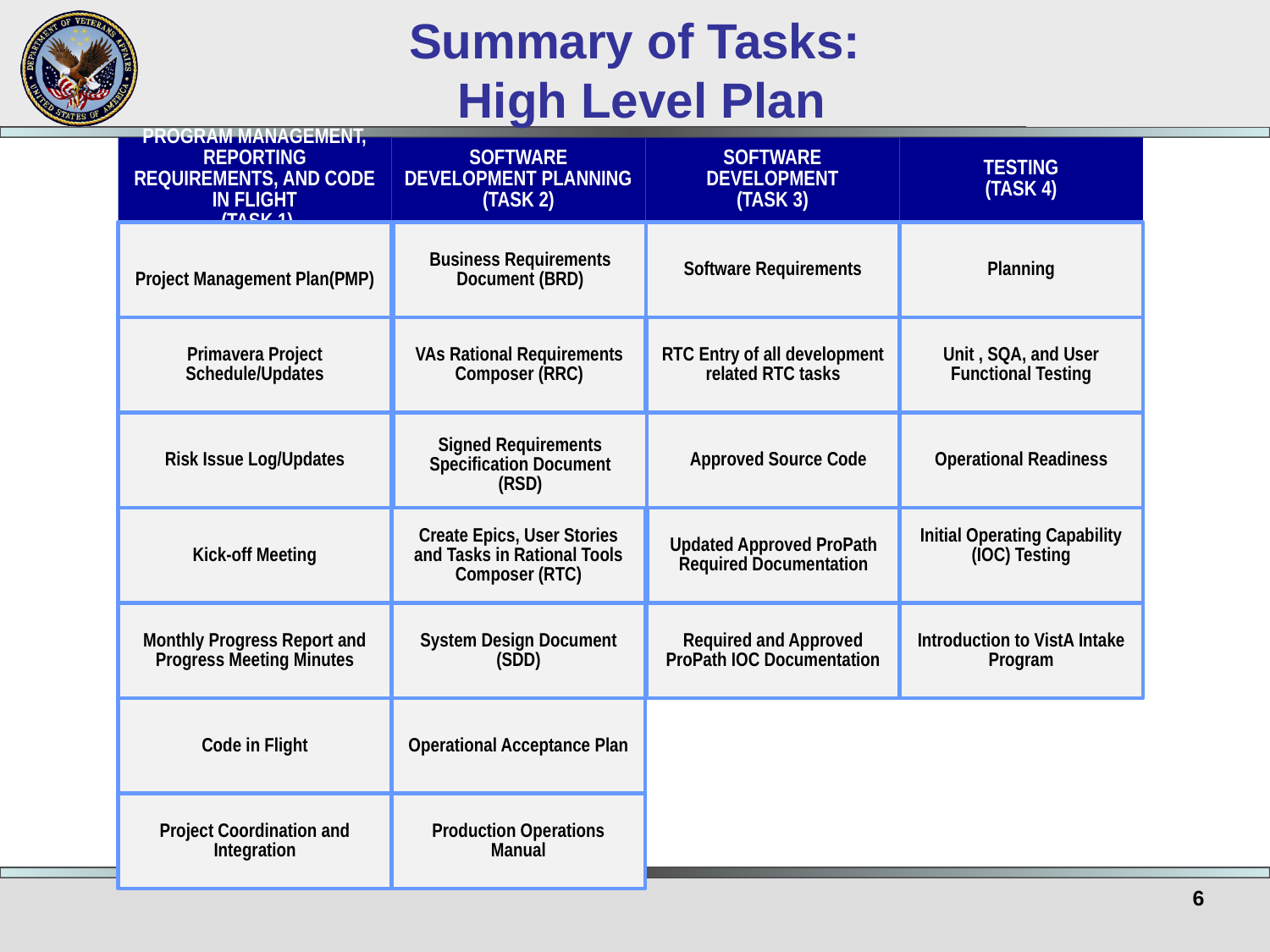

# Summary of Tasks: High Level Plan
Program management, Reporting Requirements, and Code in Flight
 (task 1)
Software Development Planning
(Task 2)
Software Development
(Task 3)
Testing
(Task 4)

Project Management Plan(PMP)
Business Requirements Document (BRD)
Software Requirements
Planning
Primavera Project Schedule/Updates
VAs Rational Requirements Composer (RRC)
RTC Entry of all development related RTC tasks
Unit , SQA, and User Functional Testing
Risk Issue Log/Updates
Signed Requirements Specification Document (RSD)
Approved Source Code
Operational Readiness
Kick-off Meeting
Create Epics, User Stories and Tasks in Rational Tools Composer (RTC)
Updated Approved ProPath Required Documentation
Initial Operating Capability (IOC) Testing

Monthly Progress Report and Progress Meeting Minutes
System Design Document (SDD)
Required and Approved ProPath IOC Documentation
Introduction to VistA Intake Program
Code in Flight
Operational Acceptance Plan
Project Coordination and Integration
Production Operations Manual
6